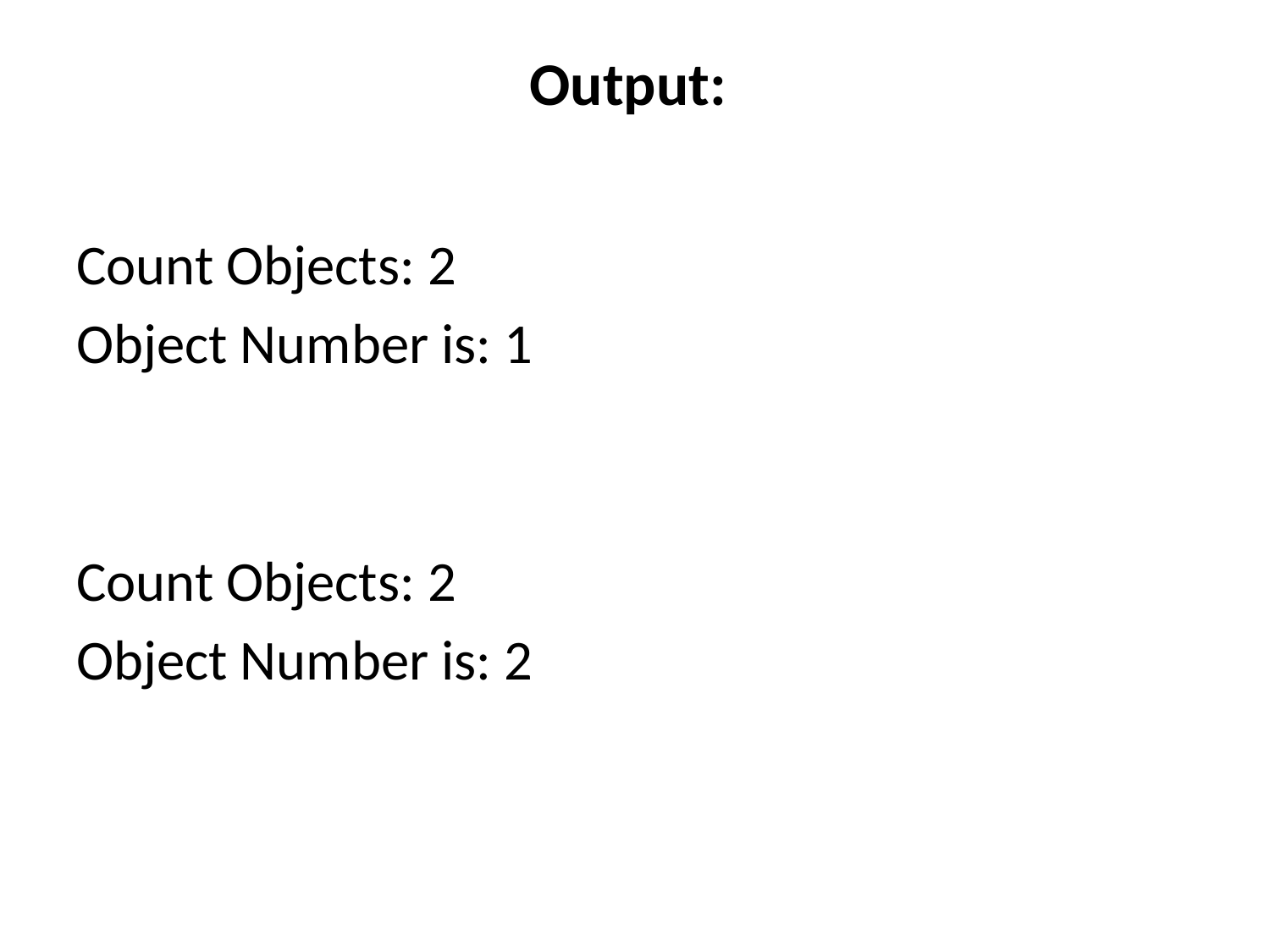

# Output:
Count Objects: 2
Object Number is: 1

Count Objects: 2
Object Number is: 2